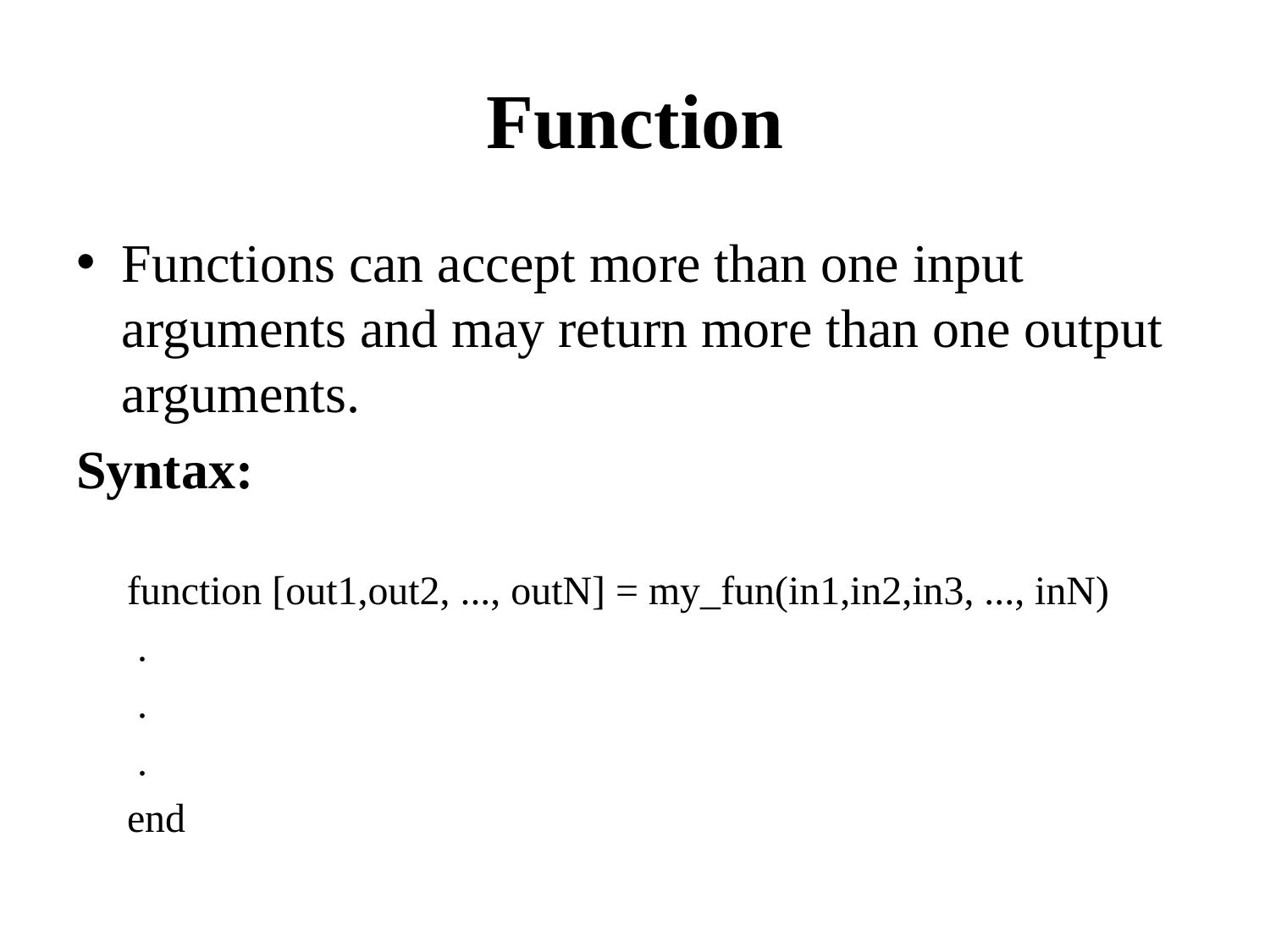

# Function
Functions can accept more than one input arguments and may return more than one output arguments.
Syntax:

     function [out1,out2, ..., outN] = my_fun(in1,in2,in3, ..., inN)
      .
      .
      .
     end